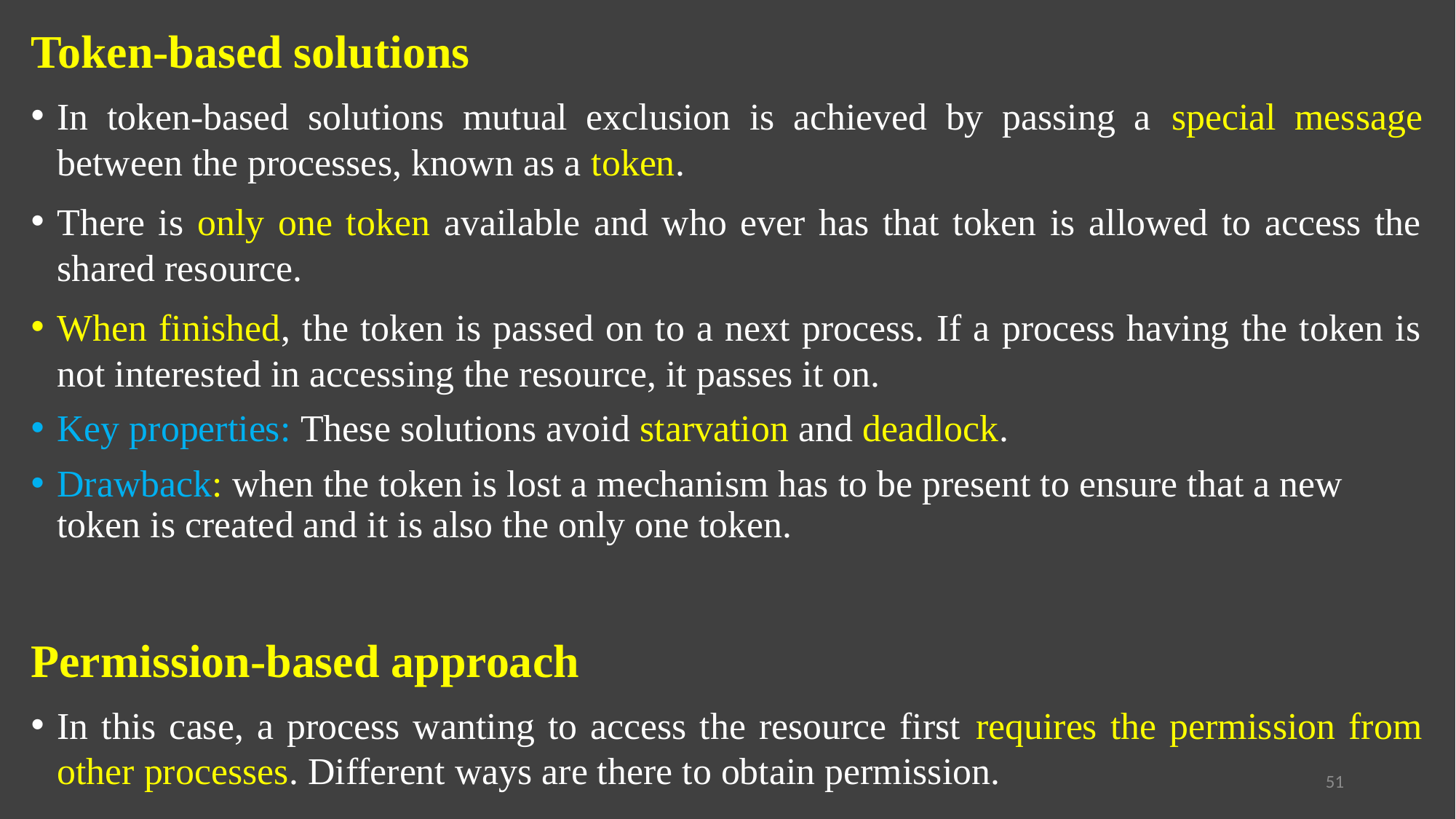

Token-based solutions
In token-based solutions mutual exclusion is achieved by passing a special message between the processes, known as a token.
There is only one token available and who ever has that token is allowed to access the shared resource.
When finished, the token is passed on to a next process. If a process having the token is not interested in accessing the resource, it passes it on.
Key properties: These solutions avoid starvation and deadlock.
Drawback: when the token is lost a mechanism has to be present to ensure that a new token is created and it is also the only one token.

Permission-based approach
In this case, a process wanting to access the resource first requires the permission from other processes. Different ways are there to obtain permission.

51